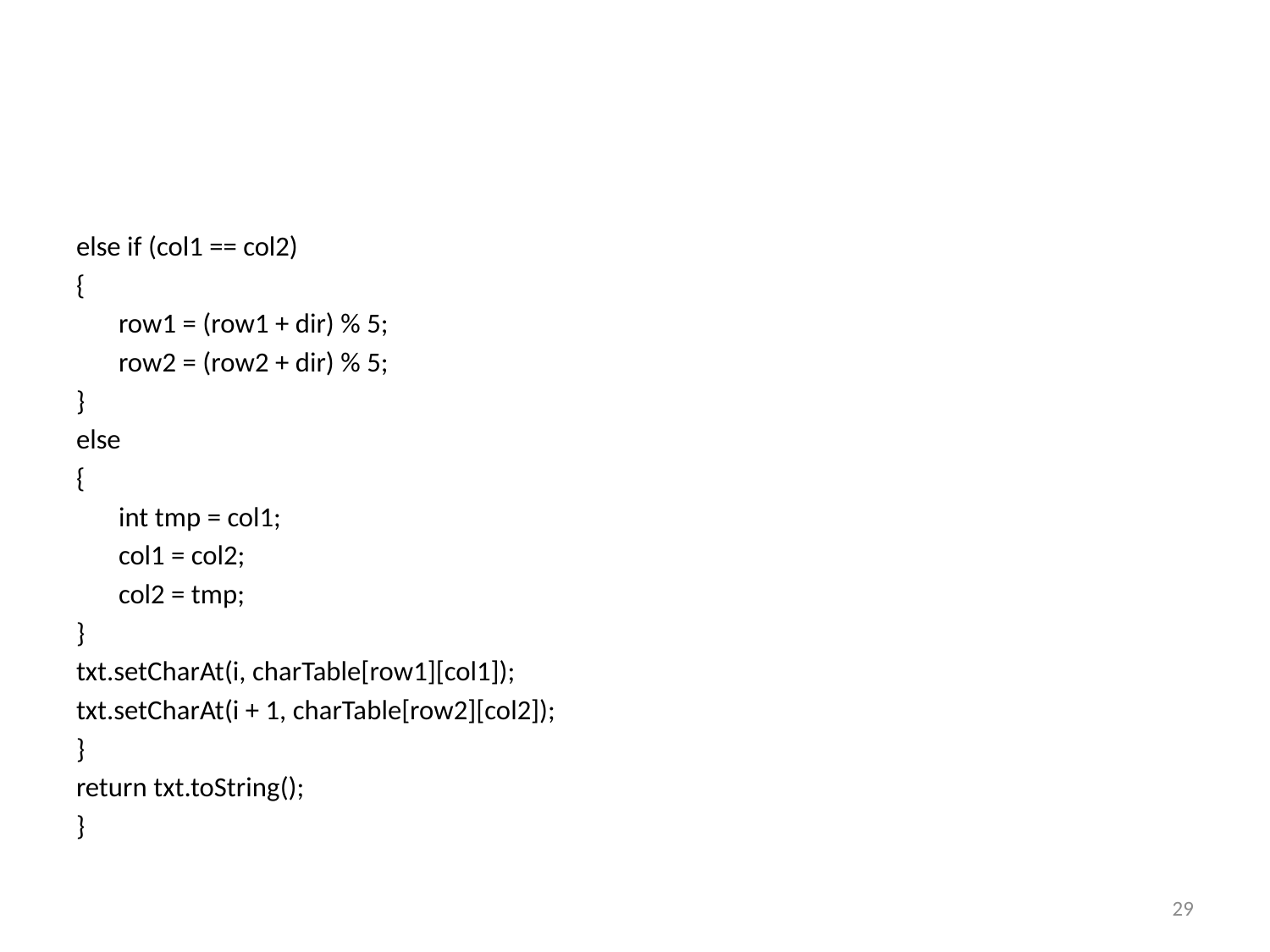

else if (col1 == col2)
{
	row1 = (row1 + dir) % 5;
	row2 = (row2 + dir) % 5;
}
else
{
	int tmp = col1;
	col1 = col2;
	col2 = tmp;
}
txt.setCharAt(i, charTable[row1][col1]);
txt.setCharAt(i + 1, charTable[row2][col2]);
}
return txt.toString();
}

29